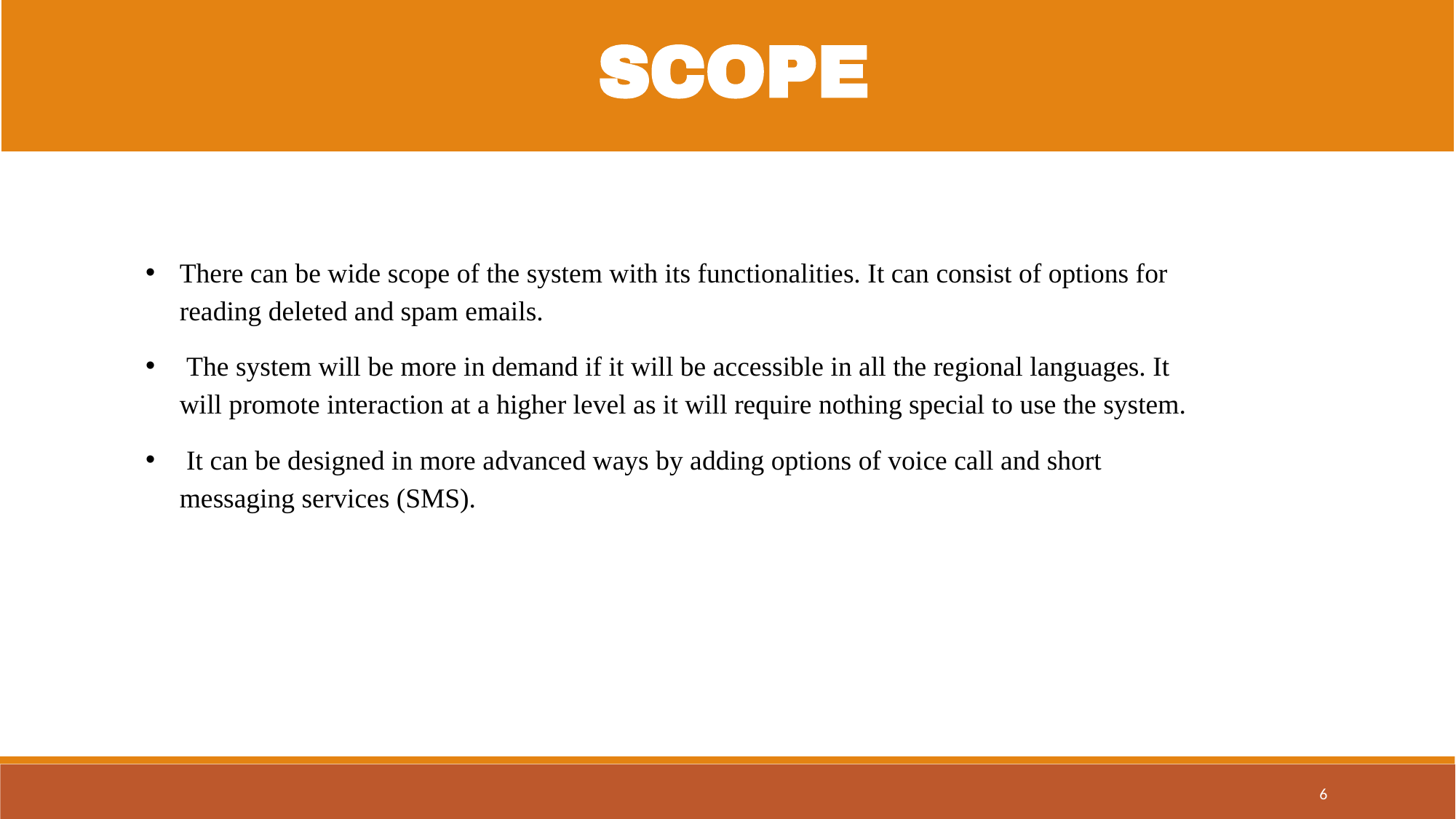

SCOPE
There can be wide scope of the system with its functionalities. It can consist of options for reading deleted and spam emails.
 The system will be more in demand if it will be accessible in all the regional languages. It will promote interaction at a higher level as it will require nothing special to use the system.
 It can be designed in more advanced ways by adding options of voice call and short messaging services (SMS).
6